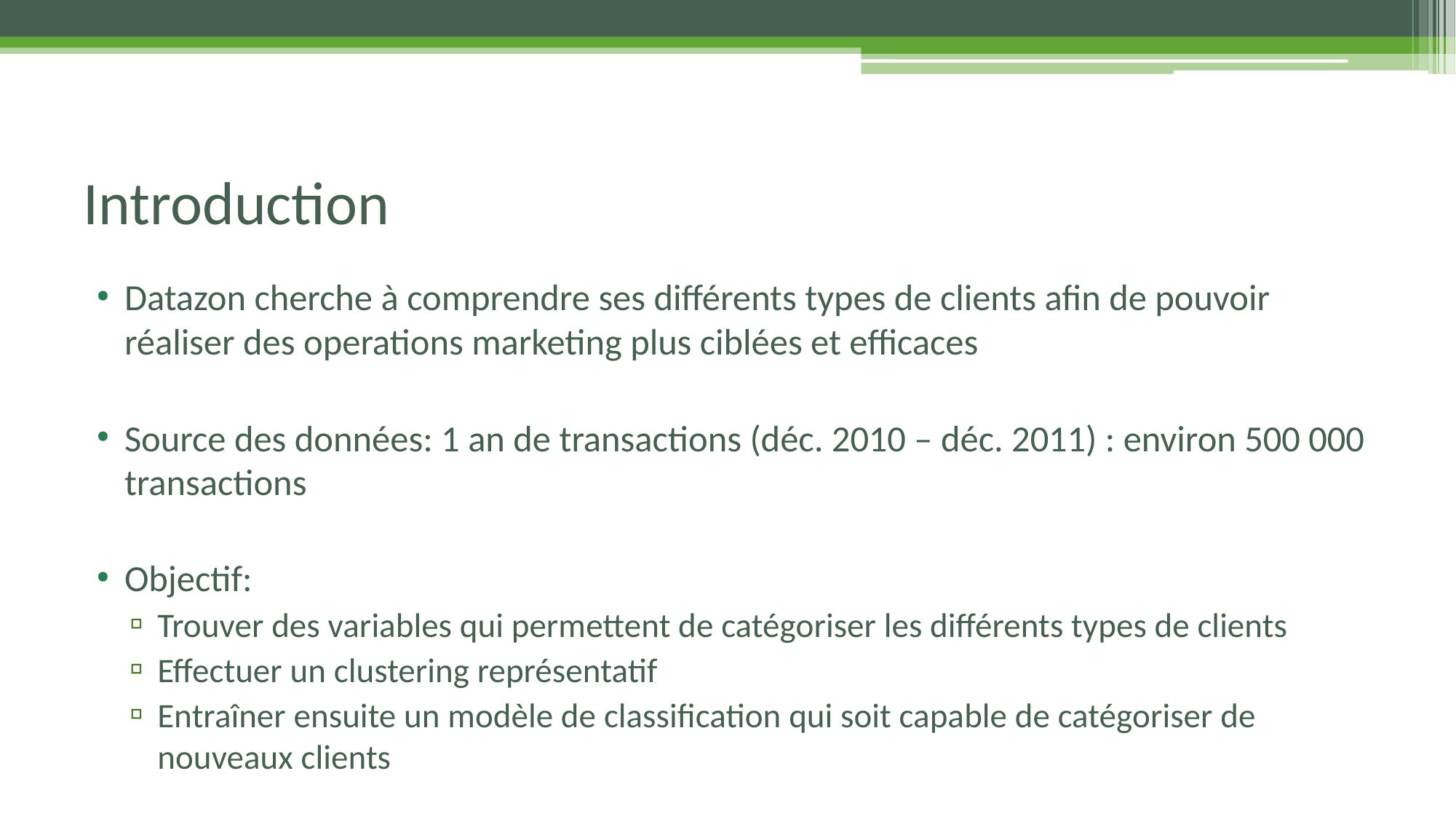

# Introduction
Datazon cherche à comprendre ses différents types de clients afin de pouvoir réaliser des operations marketing plus ciblées et efficaces

Source des données: 1 an de transactions (déc. 2010 – déc. 2011) : environ 500 000 transactions

Objectif:
Trouver des variables qui permettent de catégoriser les différents types de clients
Effectuer un clustering représentatif
Entraîner ensuite un modèle de classification qui soit capable de catégoriser de nouveaux clients